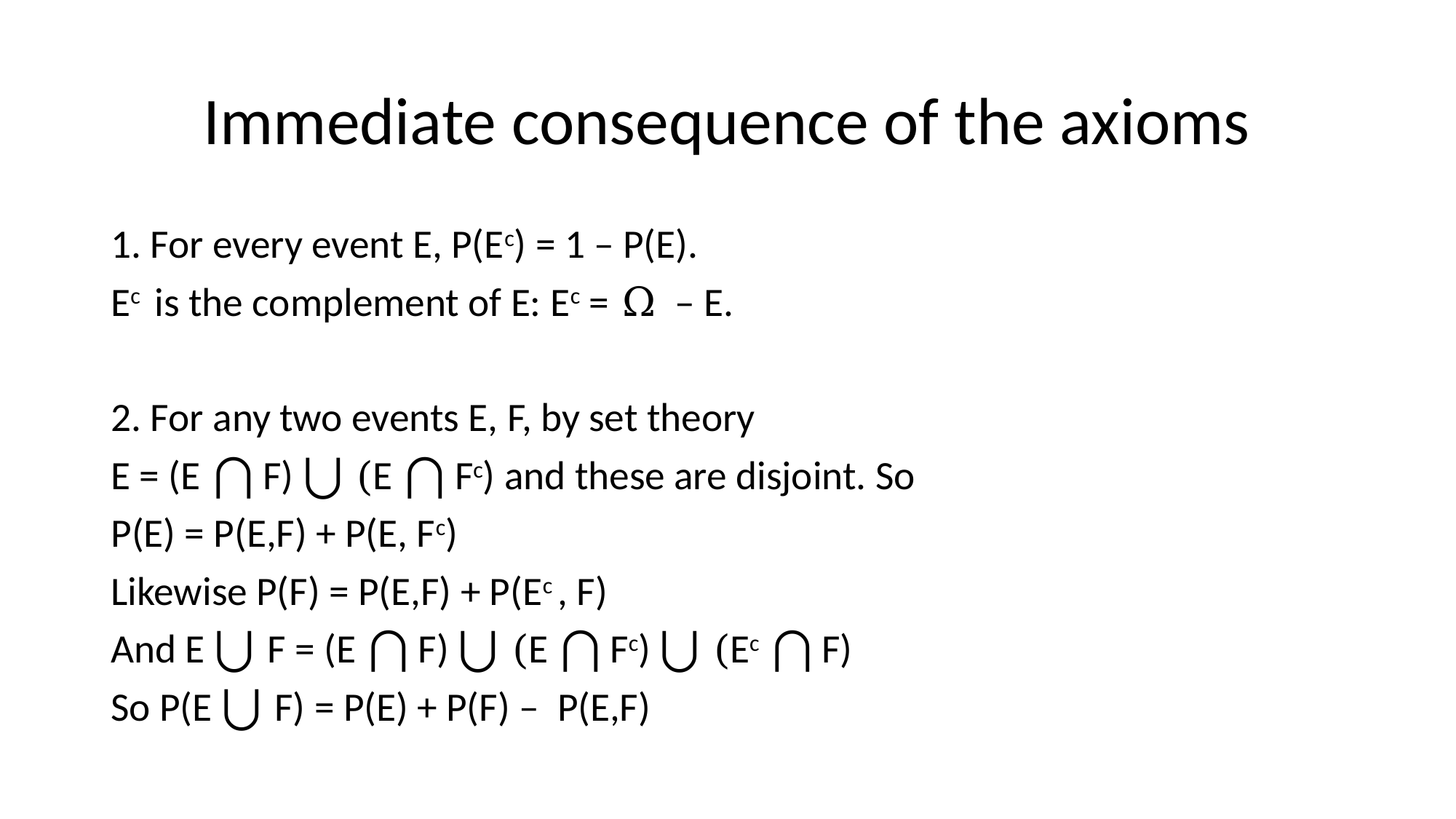

# Immediate consequence of the axioms
1. For every event E, P(Ec) = 1 – P(E).
Ec  is the complement of E: Ec = Ω  – E.

2. For any two events E, F, by set theory
E = (E ⋂ F) ⋃ (E ⋂ Fc) and these are disjoint. So
P(E) = P(E,F) + P(E, Fc)
Likewise P(F) = P(E,F) + P(Ec , F)
And E ⋃ F = (E ⋂ F) ⋃ (E ⋂ Fc) ⋃ (Ec ⋂ F)
So P(E ⋃ F) = P(E) + P(F) –  P(E,F)